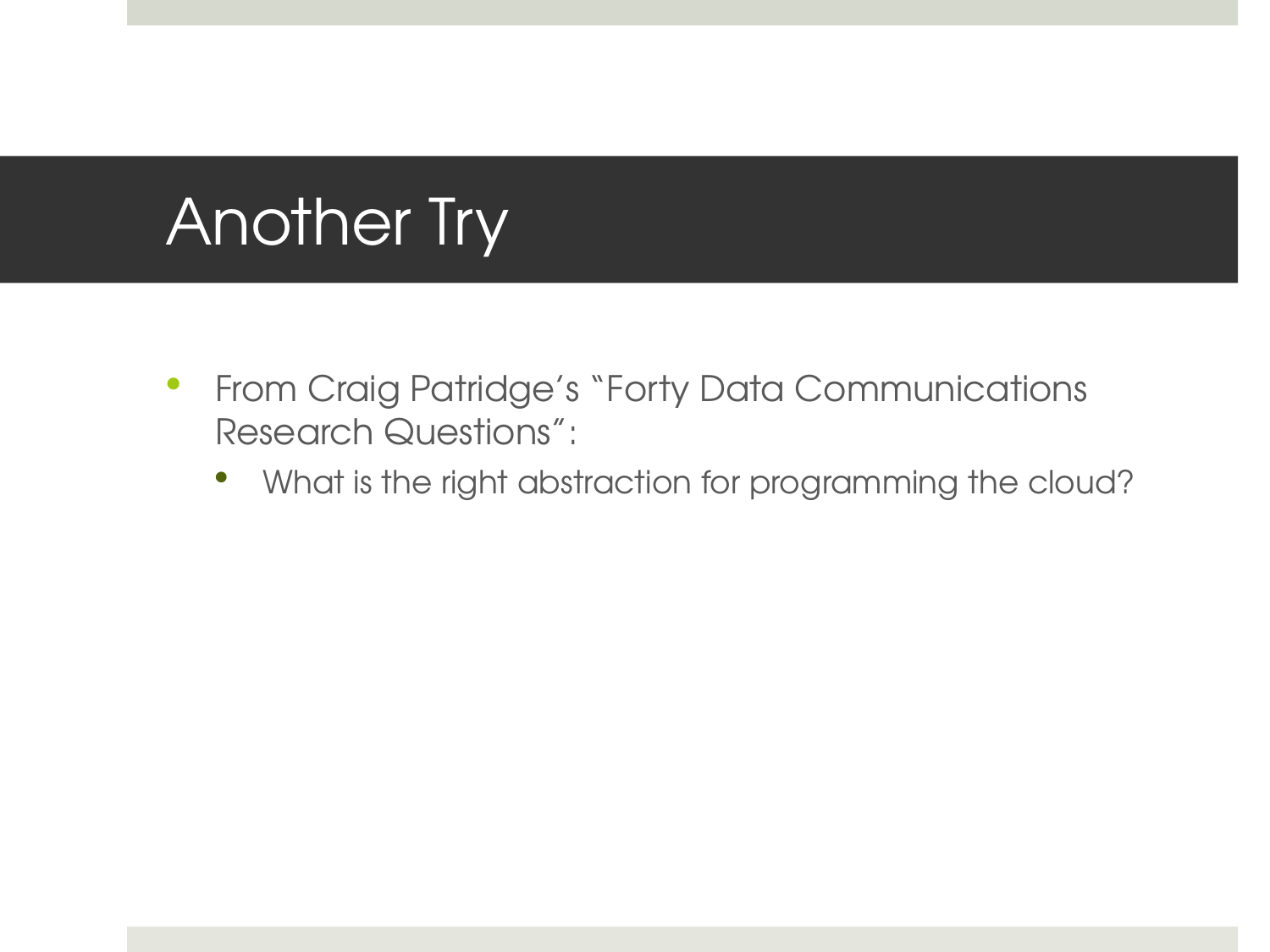

# Another Try
From Craig Patridge’s “Forty Data Communications Research Questions”:
What is the right abstraction for programming the cloud?